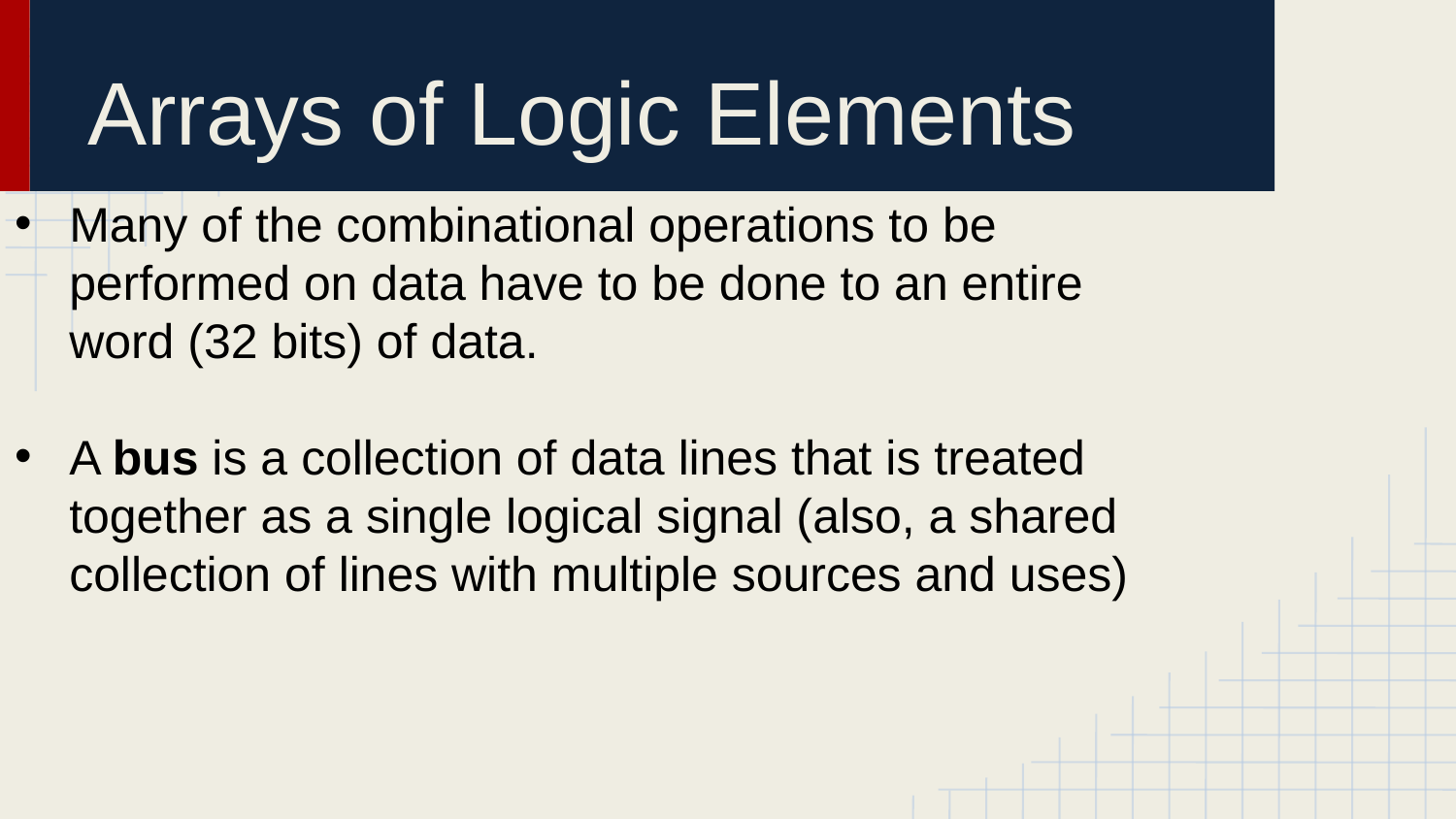

# Arrays of Logic Elements
Many of the combinational operations to be performed on data have to be done to an entire word (32 bits) of data.

A bus is a collection of data lines that is treated together as a single logical signal (also, a shared collection of lines with multiple sources and uses)